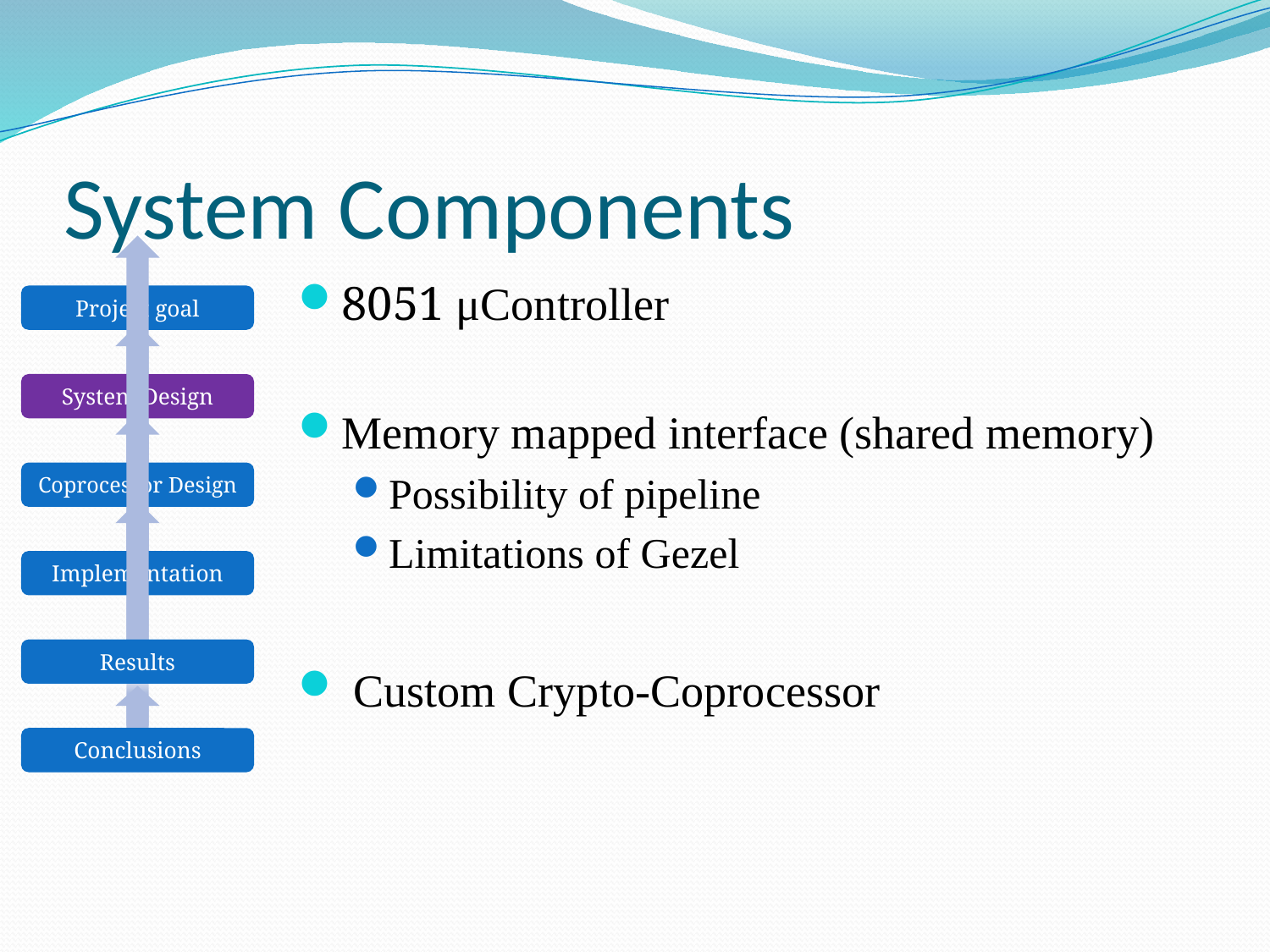

# System Components
8051 μController

Memory mapped interface (shared memory)
Possibility of pipeline
Limitations of Gezel

 Custom Crypto-Coprocessor

Project goal
System Design
Coprocessor Design
Implementation
Results
Conclusions